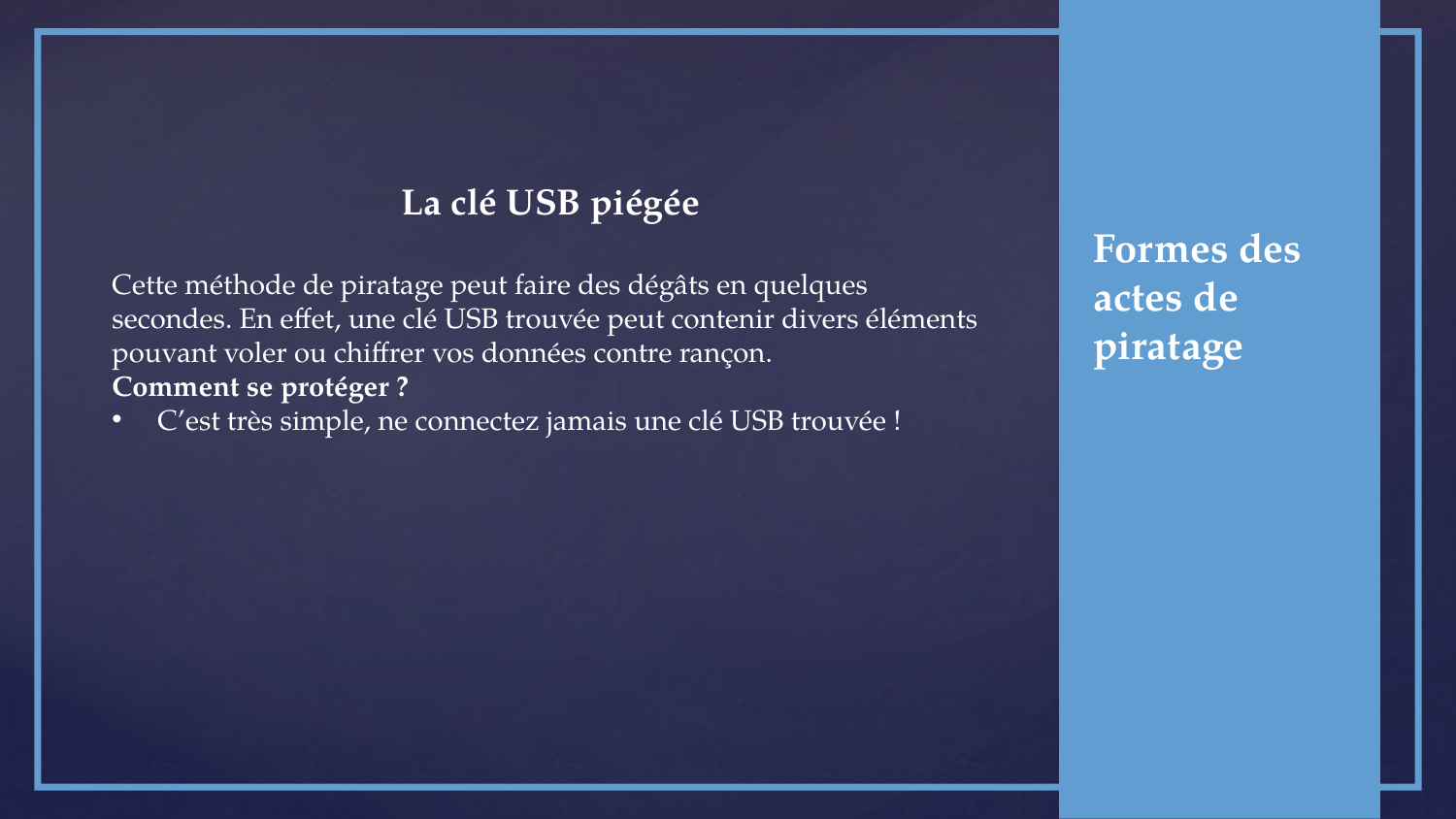

La clé USB piégée

Cette méthode de piratage peut faire des dégâts en quelques secondes. En effet, une clé USB trouvée peut contenir divers éléments pouvant voler ou chiffrer vos données contre rançon.
Comment se protéger ?
C’est très simple, ne connectez jamais une clé USB trouvée !

Formes des actes de piratage